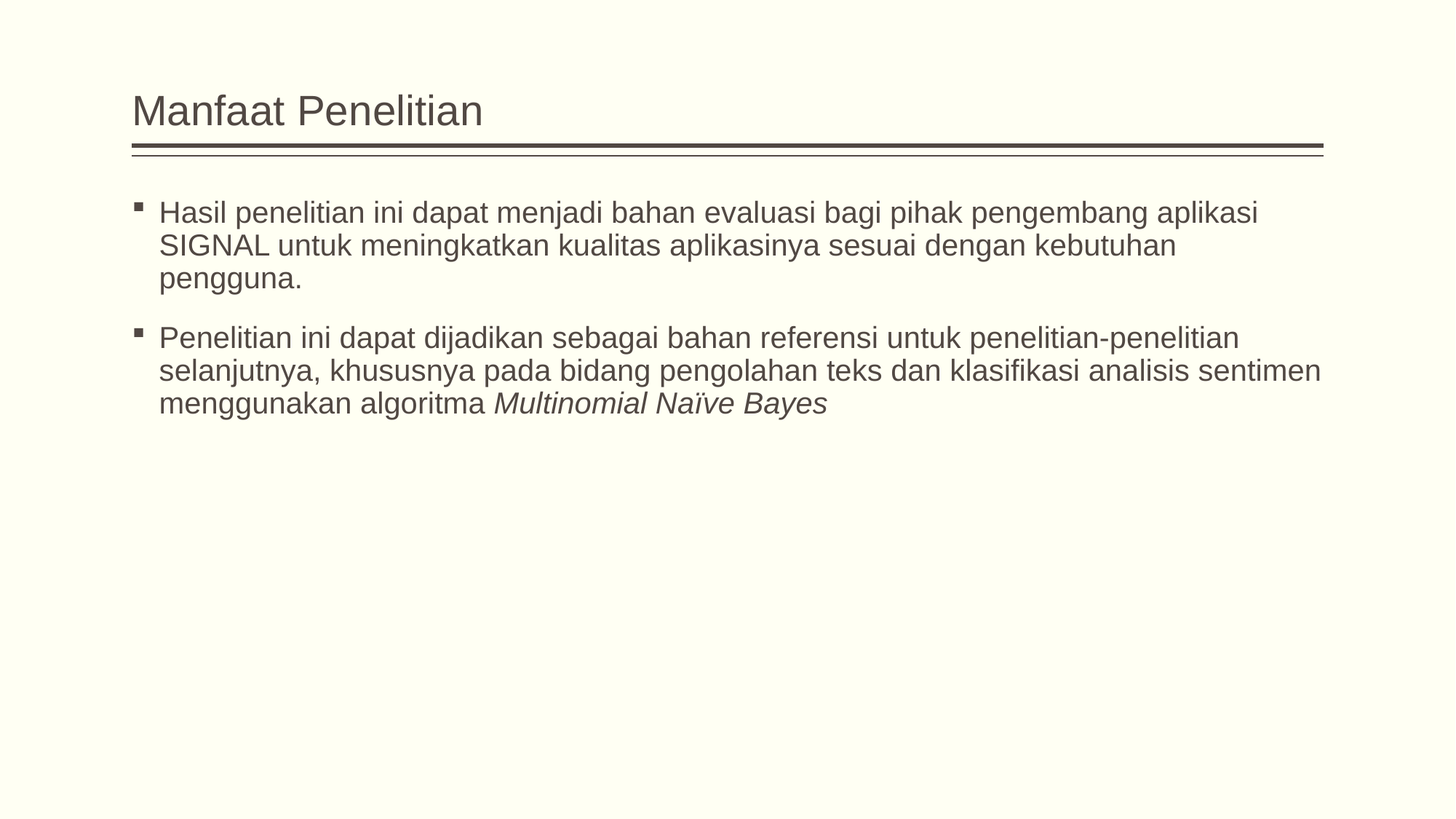

# Manfaat Penelitian
Hasil penelitian ini dapat menjadi bahan evaluasi bagi pihak pengembang aplikasi SIGNAL untuk meningkatkan kualitas aplikasinya sesuai dengan kebutuhan pengguna.
Penelitian ini dapat dijadikan sebagai bahan referensi untuk penelitian-penelitian selanjutnya, khususnya pada bidang pengolahan teks dan klasifikasi analisis sentimen menggunakan algoritma Multinomial Naïve Bayes